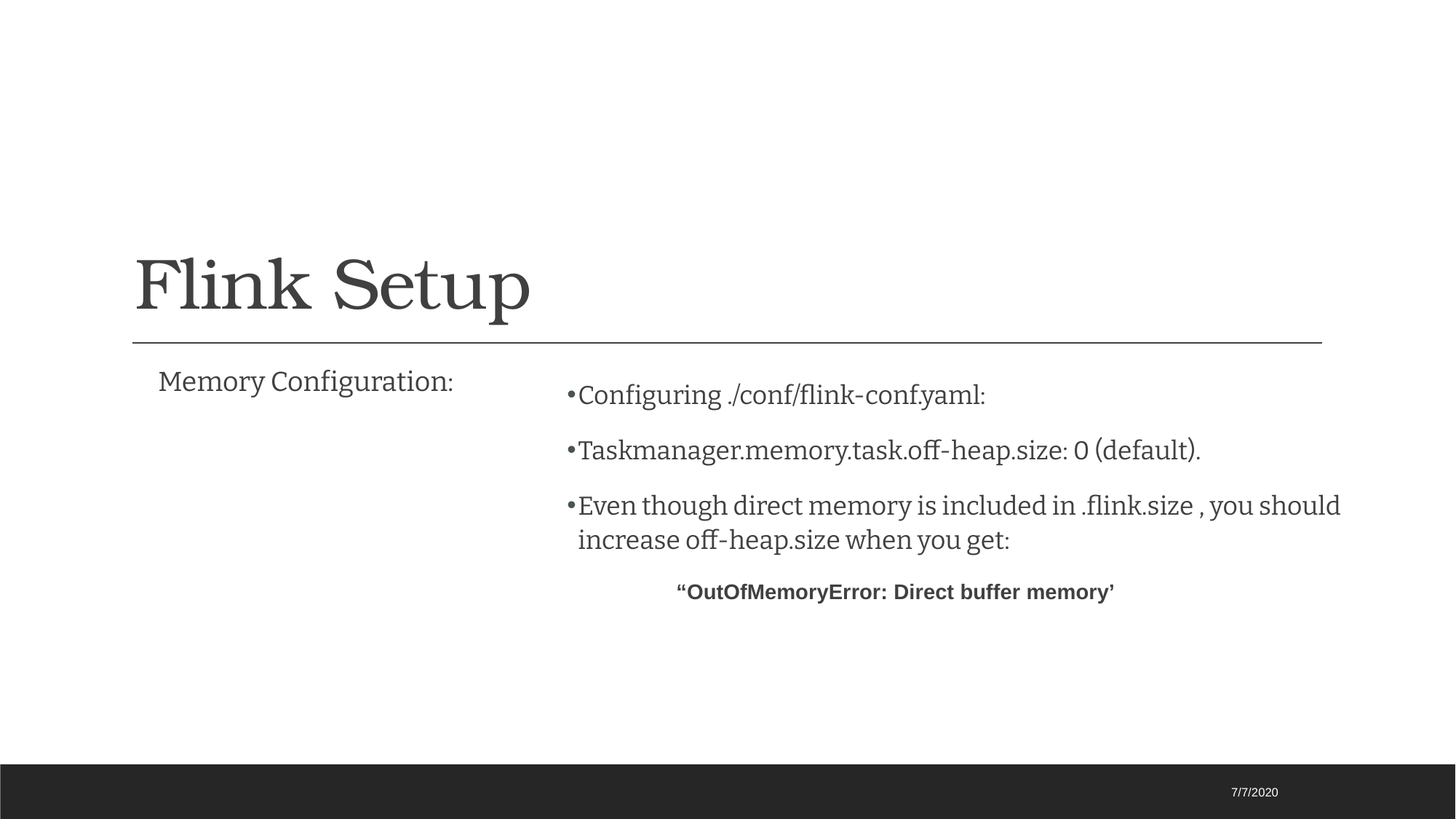

# Flink Setup

Memory Configuration:
Configuring ./conf/flink-conf.yaml:
Taskmanager.memory.task.off-heap.size: 0 (default).
Even though direct memory is included in .flink.size , you should increase off-heap.size when you get:
	“OutOfMemoryError: Direct buffer memory’

7/7/2020